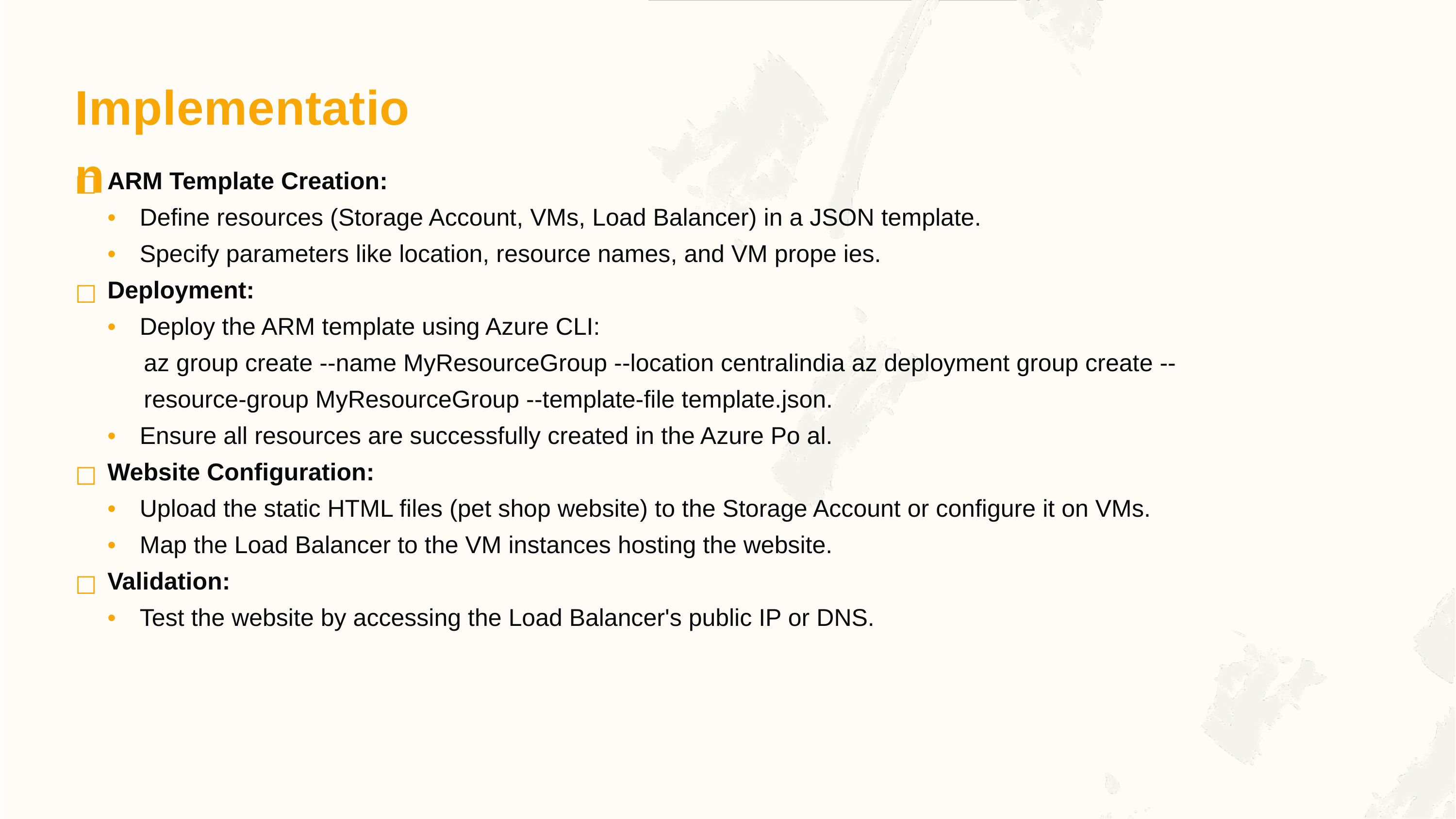

Implementation
ARM Template Creation:
☐
• •
Define resources (Storage Account, VMs, Load Balancer) in a JSON template. Specify parameters like location, resource names, and VM prope ies.
Deployment:
☐
•

Deploy the ARM template using Azure CLI:
az group create --name MyResourceGroup --location centralindia az deployment group create --resource-group MyResourceGroup --template-file template.json.
•
Ensure all resources are successfully created in the Azure Po al.
Website Configuration:
☐
• •
Upload the static HTML files (pet shop website) to the Storage Account or configure it on VMs. Map the Load Balancer to the VM instances hosting the website.
Validation:
☐

•
Test the website by accessing the Load Balancer's public IP or DNS.